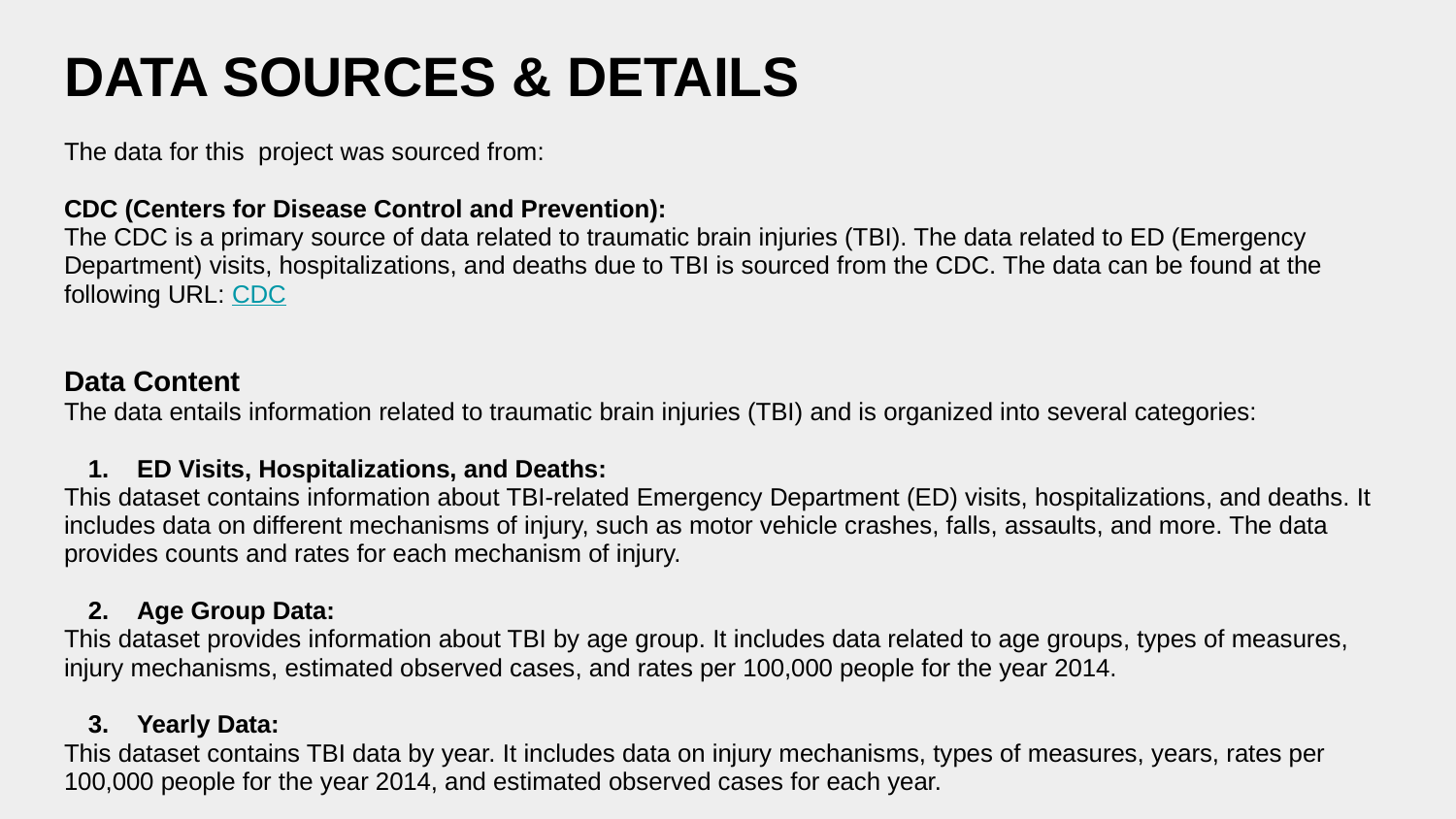

# DATA SOURCES & DETAILS
The data for this  project was sourced from:

CDC (Centers for Disease Control and Prevention):
The CDC is a primary source of data related to traumatic brain injuries (TBI). The data related to ED (Emergency Department) visits, hospitalizations, and deaths due to TBI is sourced from the CDC. The data can be found at the following URL: CDC

Data Content
The data entails information related to traumatic brain injuries (TBI) and is organized into several categories:

ED Visits, Hospitalizations, and Deaths:
This dataset contains information about TBI-related Emergency Department (ED) visits, hospitalizations, and deaths. It includes data on different mechanisms of injury, such as motor vehicle crashes, falls, assaults, and more. The data provides counts and rates for each mechanism of injury.

Age Group Data:
This dataset provides information about TBI by age group. It includes data related to age groups, types of measures, injury mechanisms, estimated observed cases, and rates per 100,000 people for the year 2014.

Yearly Data:
This dataset contains TBI data by year. It includes data on injury mechanisms, types of measures, years, rates per 100,000 people for the year 2014, and estimated observed cases for each year.